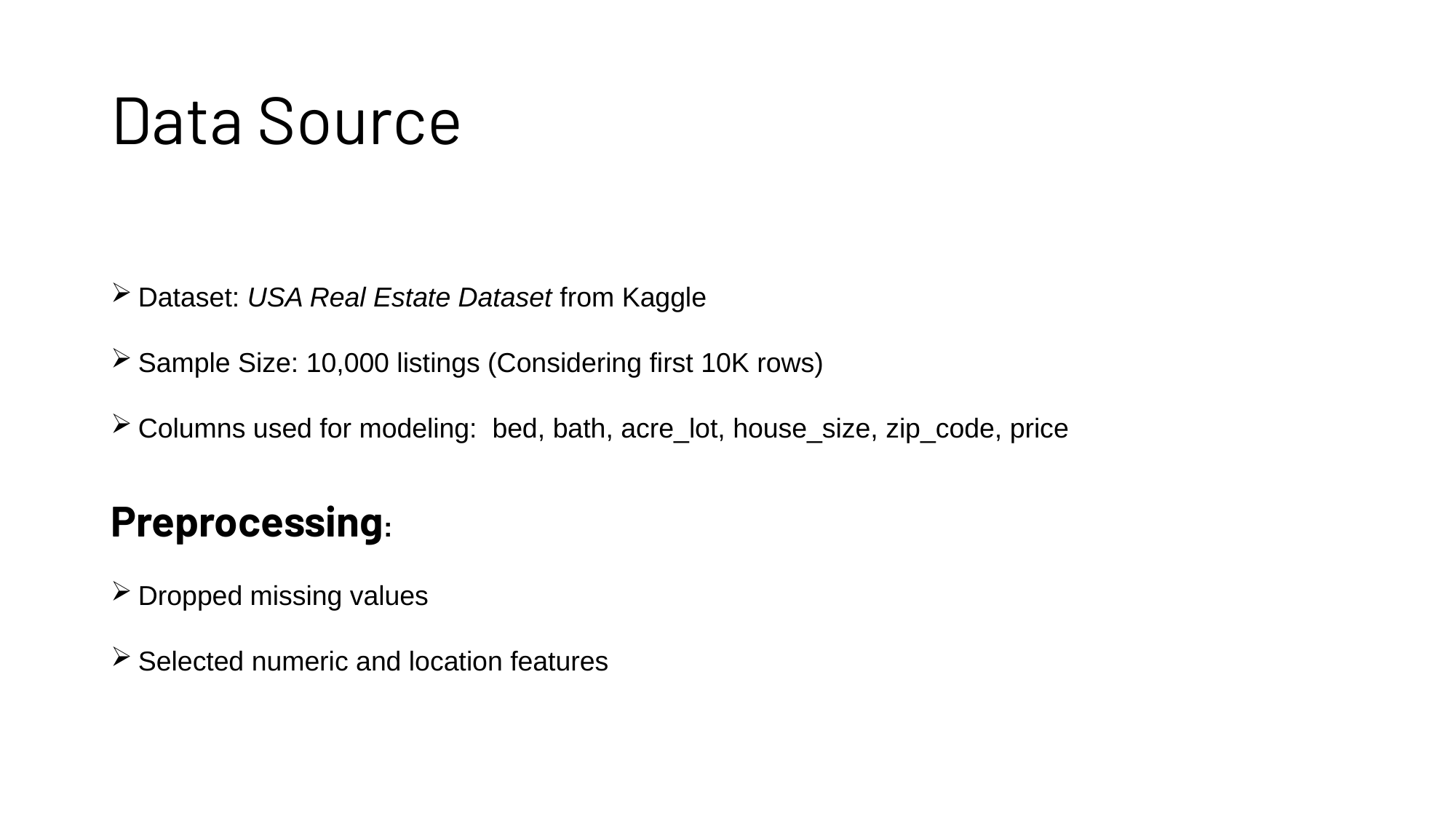

# Data Source
Dataset: USA Real Estate Dataset from Kaggle
Sample Size: 10,000 listings (Considering first 10K rows)
Columns used for modeling:  bed, bath, acre_lot, house_size, zip_code, price
Preprocessing:
Dropped missing values
Selected numeric and location features